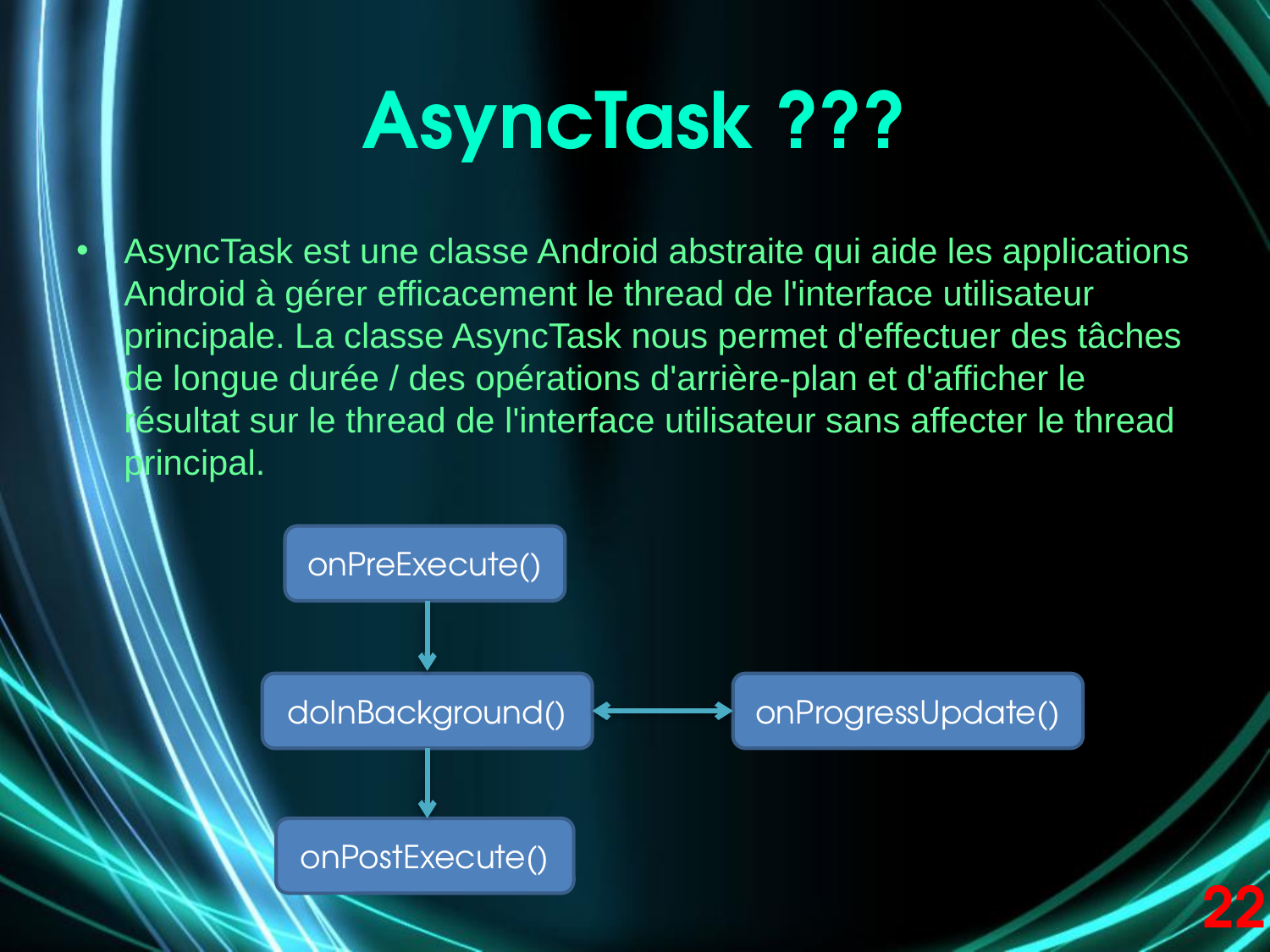

# AsyncTask ???
AsyncTask est une classe Android abstraite qui aide les applications Android à gérer efficacement le thread de l'interface utilisateur principale. La classe AsyncTask nous permet d'effectuer des tâches de longue durée / des opérations d'arrière-plan et d'afficher le résultat sur le thread de l'interface utilisateur sans affecter le thread principal.
onPreExecute()
doInBackground()
onProgressUpdate()
onPostExecute()
22